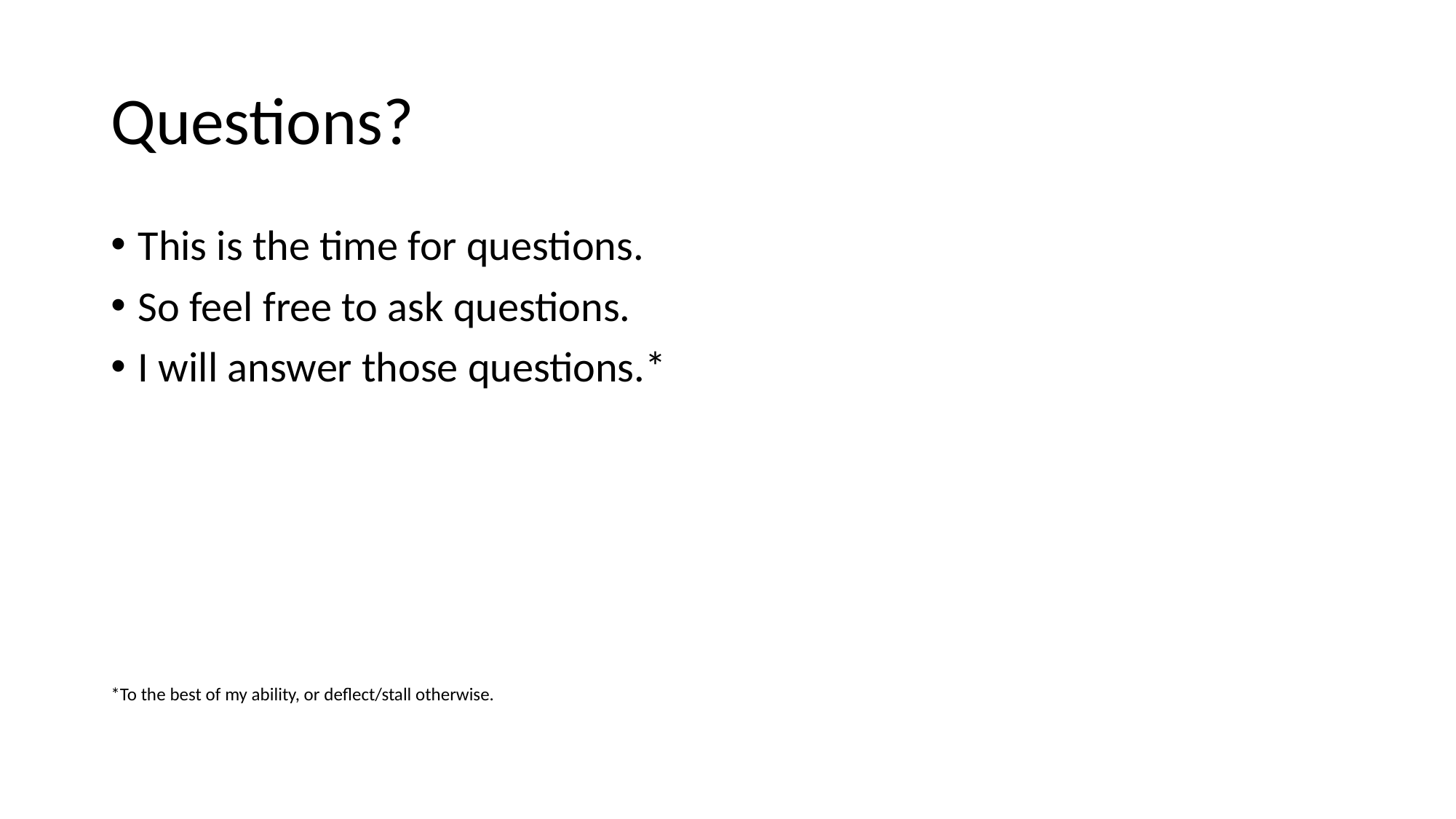

# Questions?
This is the time for questions.
So feel free to ask questions.
I will answer those questions.*

*To the best of my ability, or deflect/stall otherwise.